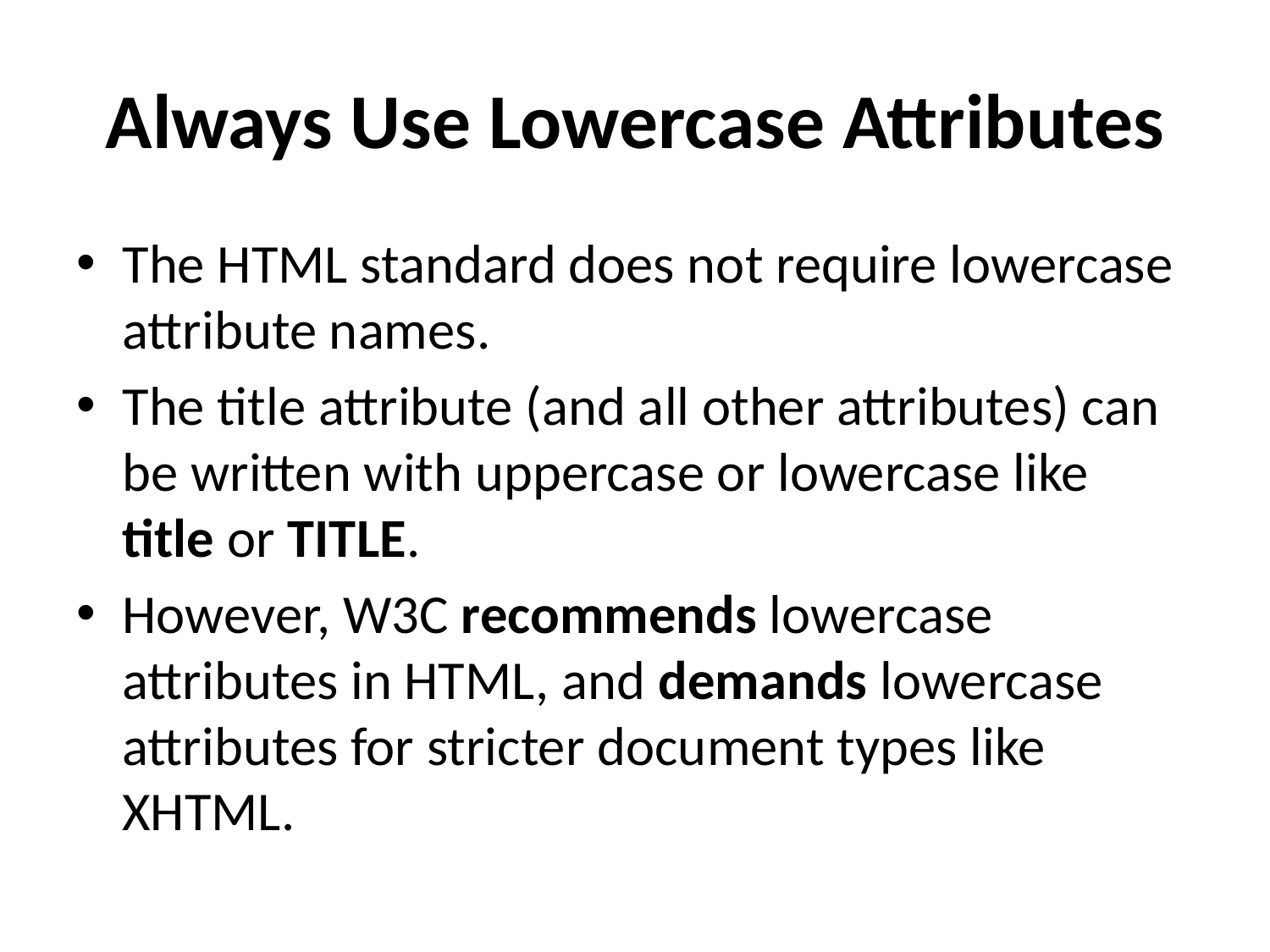

# Always Use Lowercase Attributes
The HTML standard does not require lowercase attribute names.
The title attribute (and all other attributes) can be written with uppercase or lowercase like title or TITLE.
However, W3C recommends lowercase attributes in HTML, and demands lowercase attributes for stricter document types like XHTML.